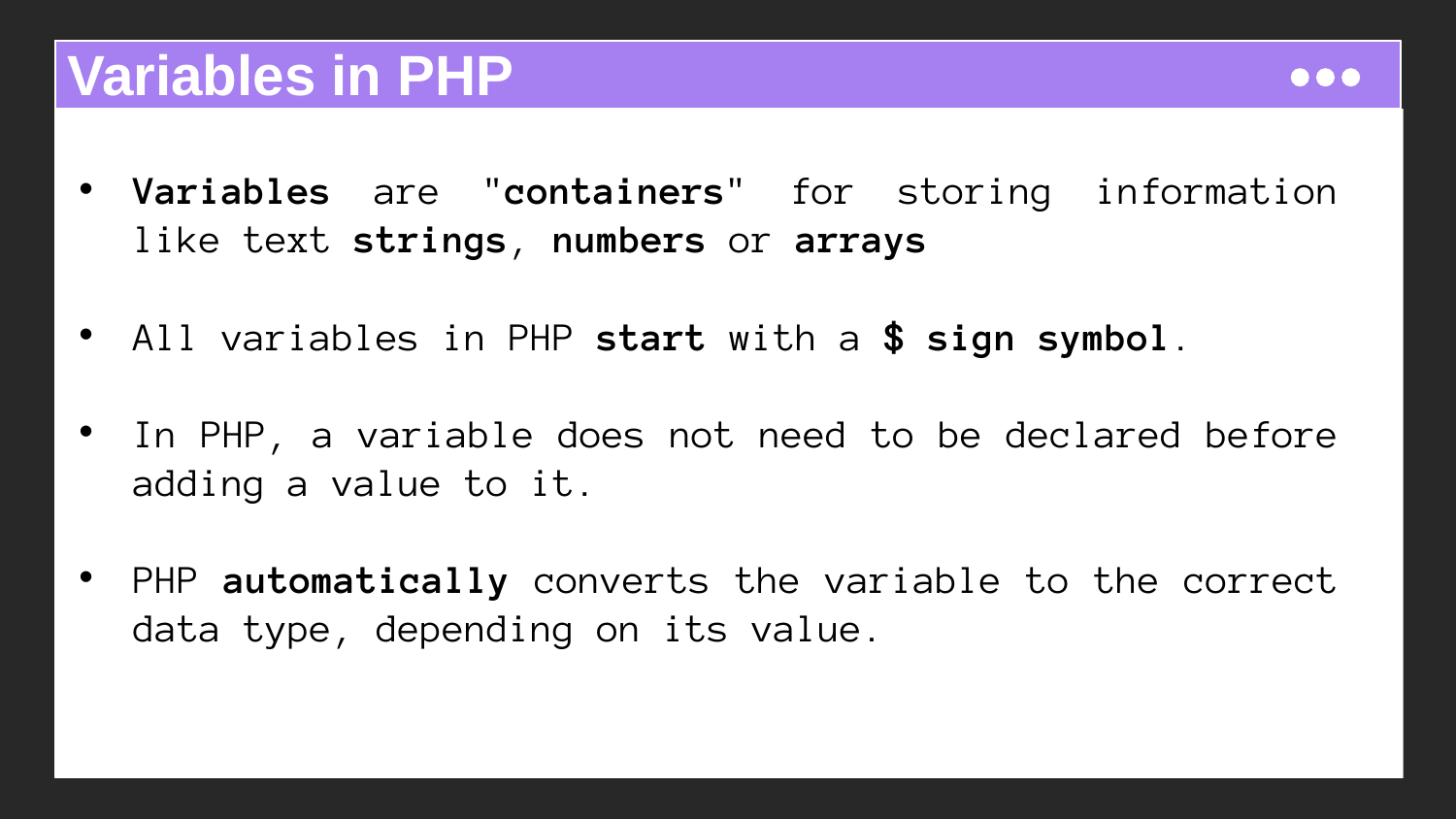

# Variables in PHP

Variables are "containers" for storing information like text strings, numbers or arrays

All variables in PHP start with a $ sign symbol.

In PHP, a variable does not need to be declared before adding a value to it.

PHP automatically converts the variable to the correct data type, depending on its value.